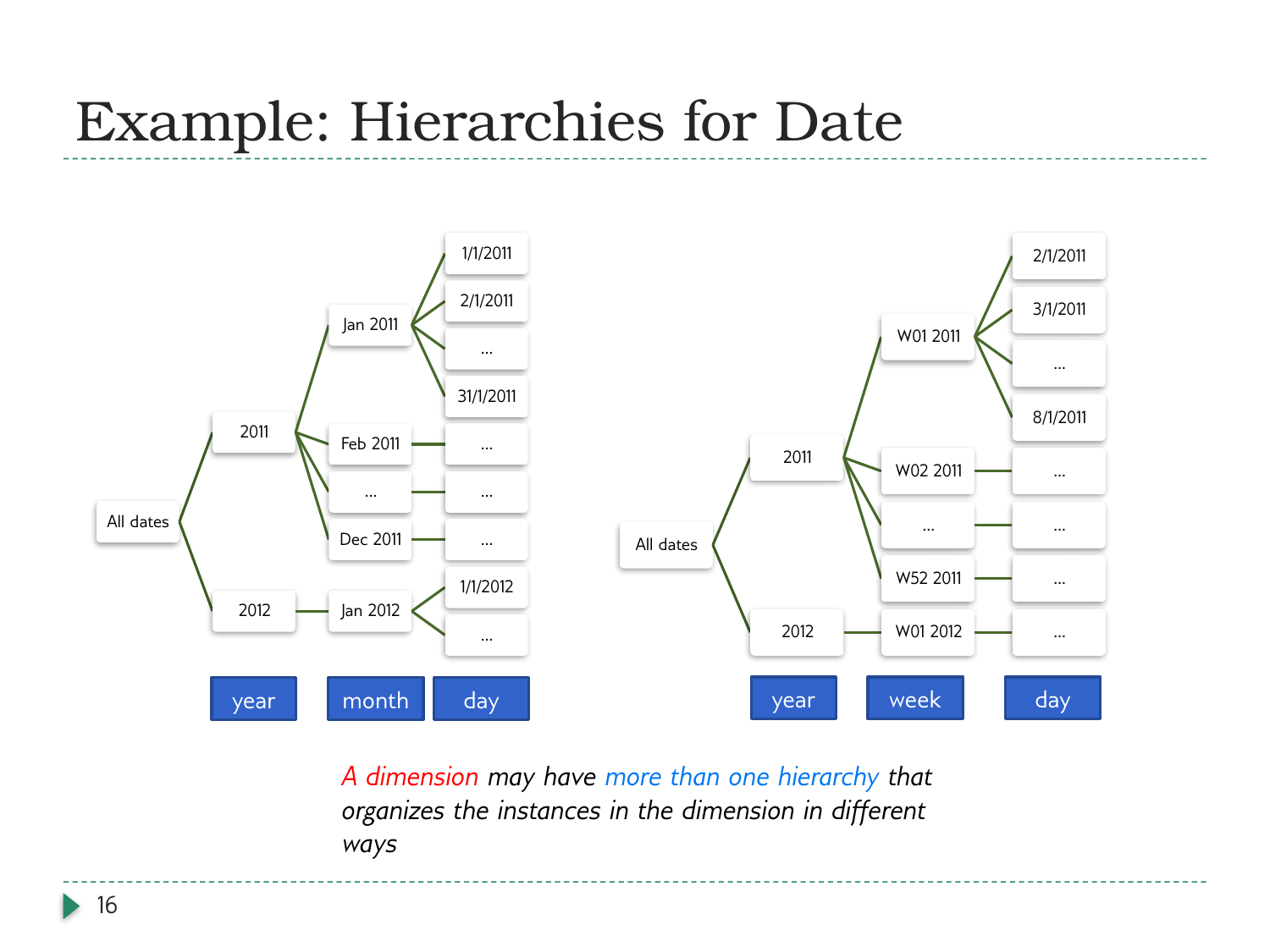

# Example: Hierarchies for Date
All dates

2011

Jan 2011

1/1/2011

2/1/2011

…

31/1/2011

Feb 2011

…

…

…

Dec 2011

…

2012

Jan 2012

1/1/2012

…
All dates

2011

W01 2011

2/1/2011

3/1/2011

…

8/1/2011

W02 2011

…

…

…

W52 2011

…

2012

W01 2012

…
year
week
day
year
month
day
A dimension may have more than one hierarchy that organizes the instances in the dimension in different ways
16